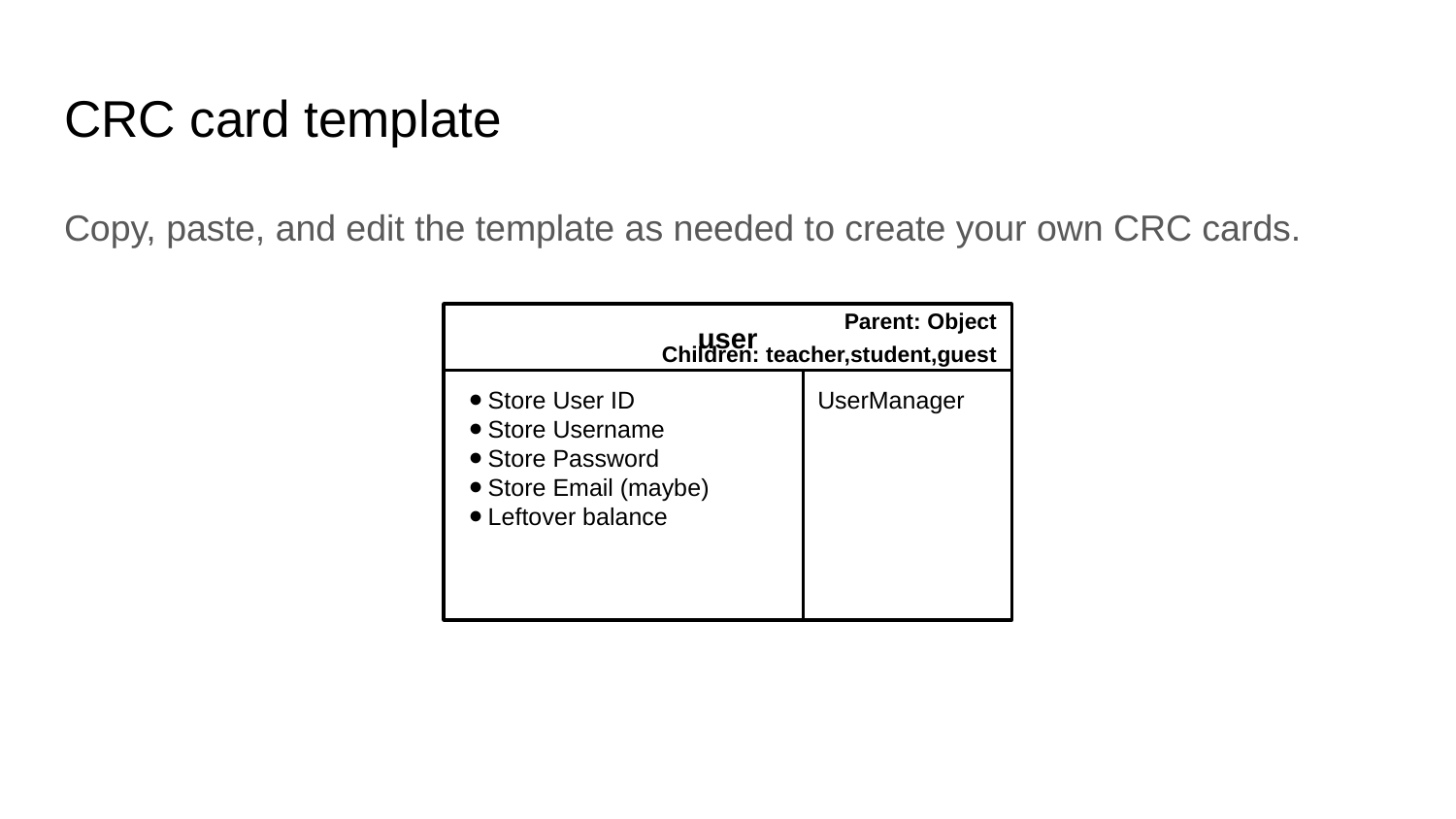

CRC card template
Copy, paste, and edit the template as needed to create your own CRC cards.

user
Parent: Object
Children: teacher,student,guest
Store User ID
Store Username
Store Password
Store Email (maybe)
Leftover balance
UserManager